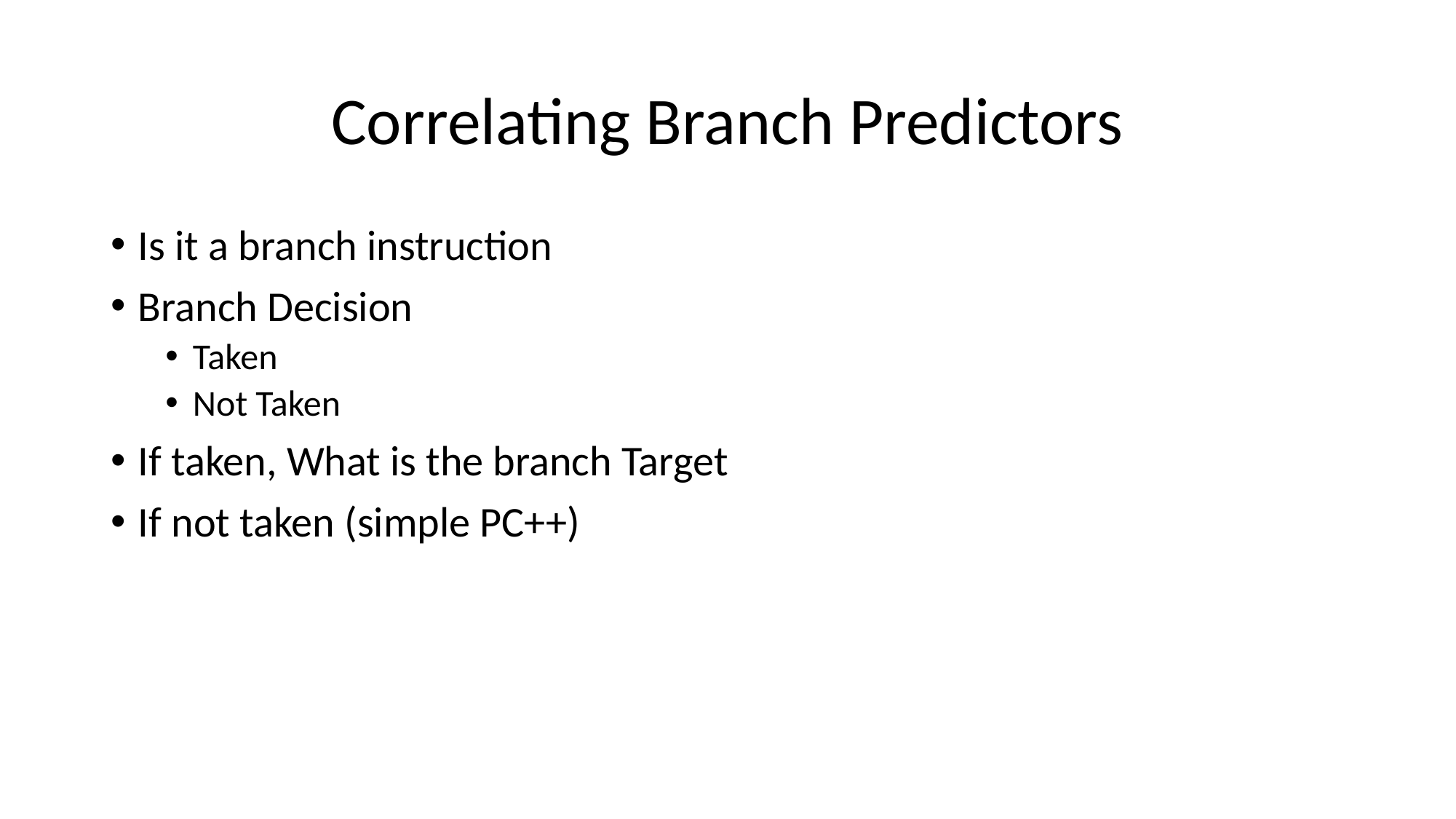

# Correlating Branch Predictors
Is it a branch instruction
Branch Decision
Taken
Not Taken
If taken, What is the branch Target
If not taken (simple PC++)